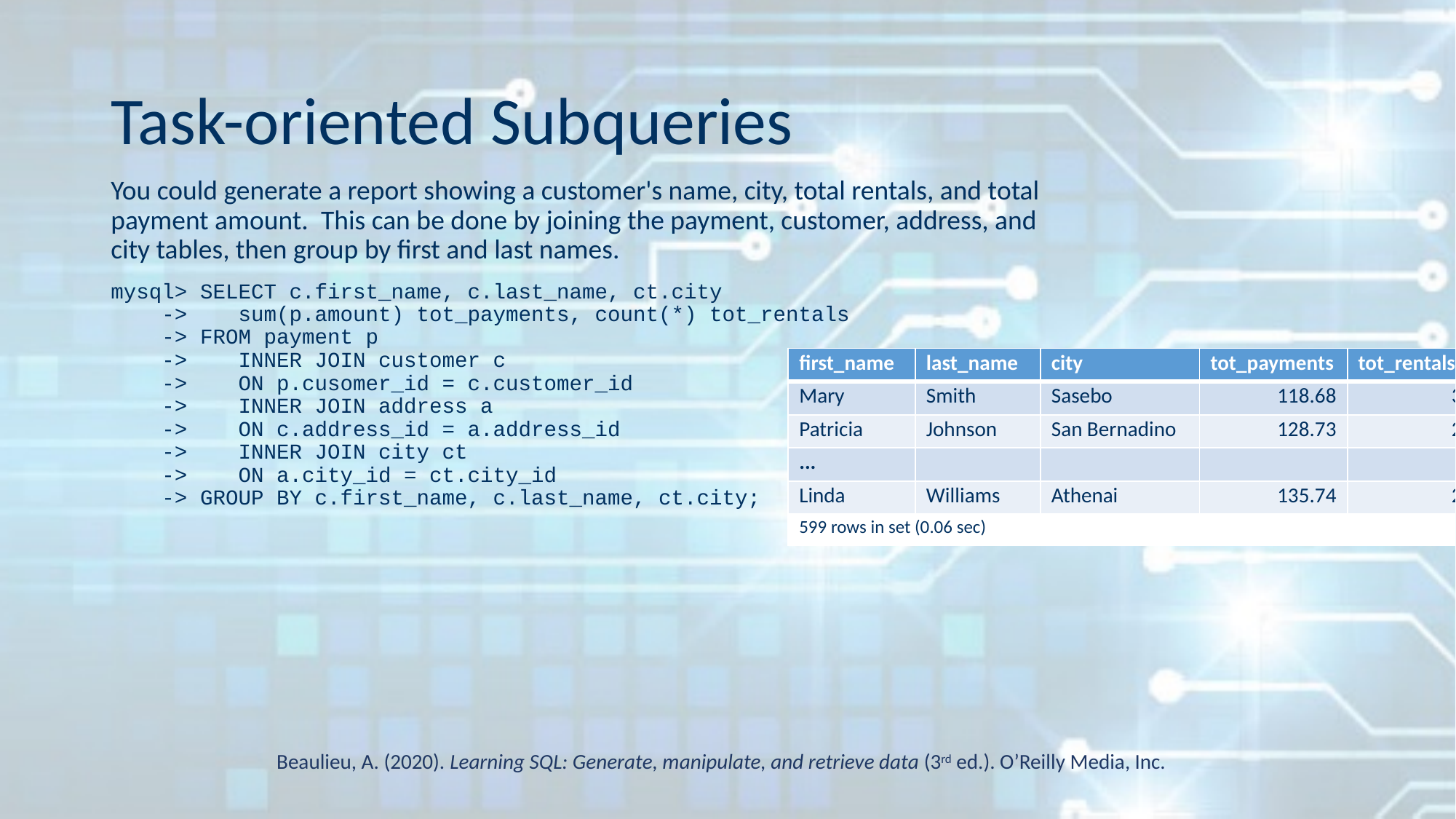

# Task-oriented Subqueries
You could generate a report showing a customer's name, city, total rentals, and total payment amount.  This can be done by joining the payment, customer, address, and city tables, then group by first and last names.
mysql> SELECT c.first_name, c.last_name, ct.city
    ->    sum(p.amount) tot_payments, count(*) tot_rentals
    -> FROM payment p
    ->    INNER JOIN customer c
    ->    ON p.cusomer_id = c.customer_id
    ->    INNER JOIN address a
    ->    ON c.address_id = a.address_id
    ->    INNER JOIN city ct
    ->    ON a.city_id = ct.city_id
    -> GROUP BY c.first_name, c.last_name, ct.city;
| first\_name | last\_name | city | tot\_payments | tot\_rentals |
| --- | --- | --- | --- | --- |
| Mary | Smith | Sasebo | 118.68 | 32 |
| Patricia | Johnson | San Bernadino | 128.73 | 27 |
| ... |  |  |  |  |
| Linda | Williams | Athenai | 135.74 | 26 |
| 599 rows in set (0.06 sec) |  |  |  |  |